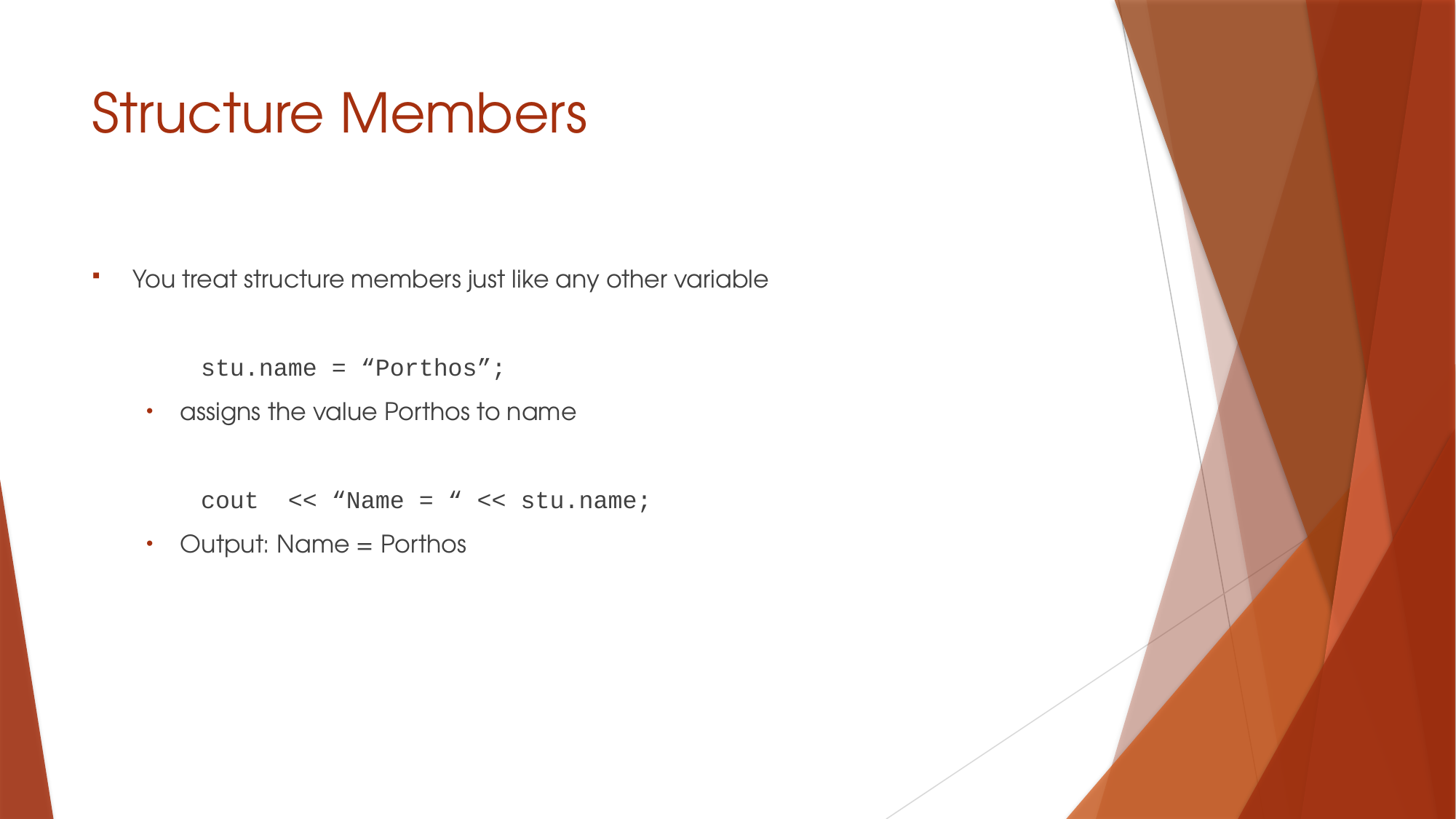

# Structure Members
You treat structure members just like any other variable

	stu.name = “Porthos”;
assigns the value Porthos to name

	cout  << “Name = “ << stu.name;
Output: Name = Porthos